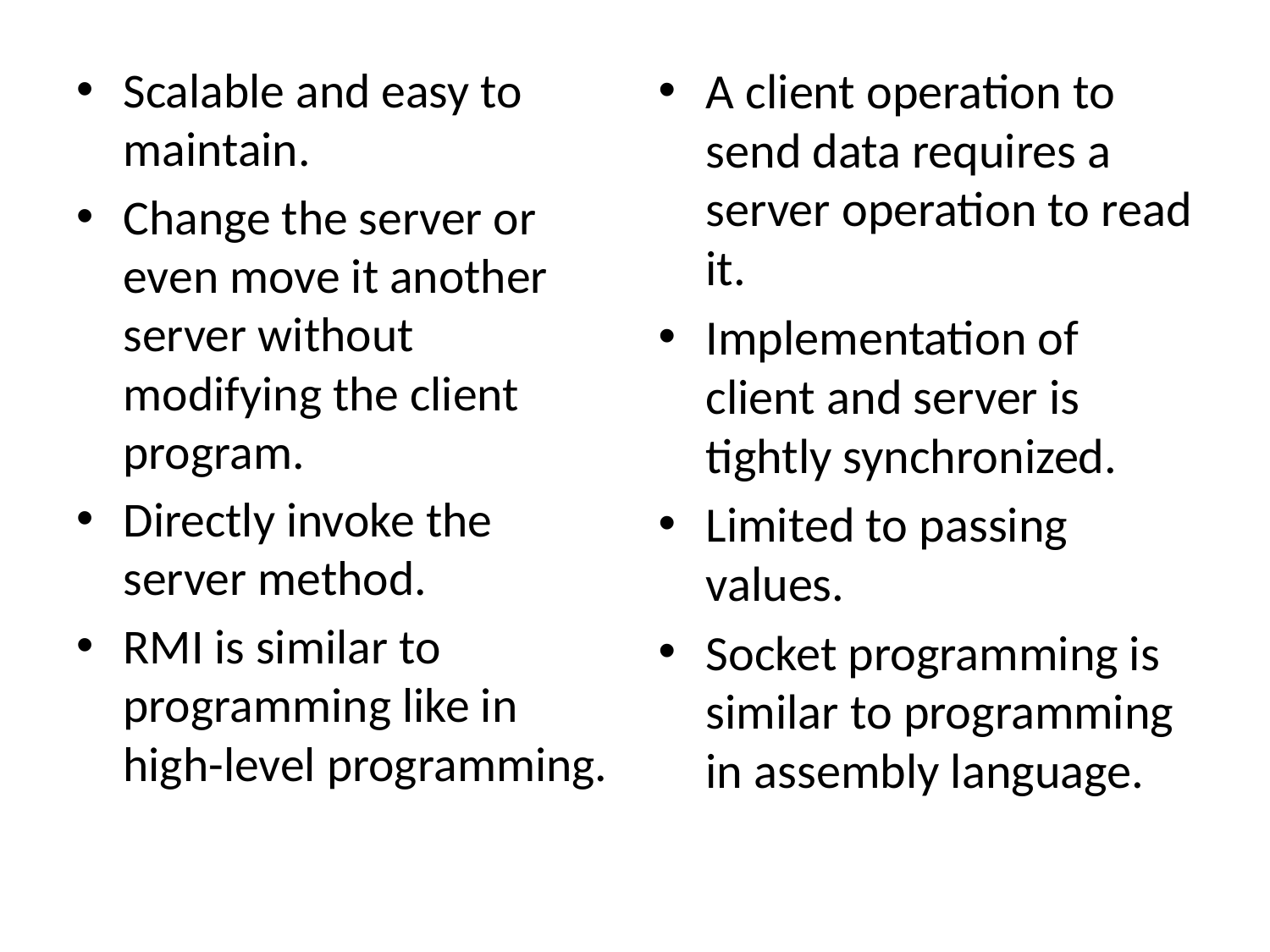

Scalable and easy to maintain.
Change the server or even move it another server without modifying the client program.
Directly invoke the server method.
RMI is similar to programming like in high-level programming.
A client operation to send data requires a server operation to read it.
Implementation of client and server is tightly synchronized.
Limited to passing values.
Socket programming is similar to programming in assembly language.